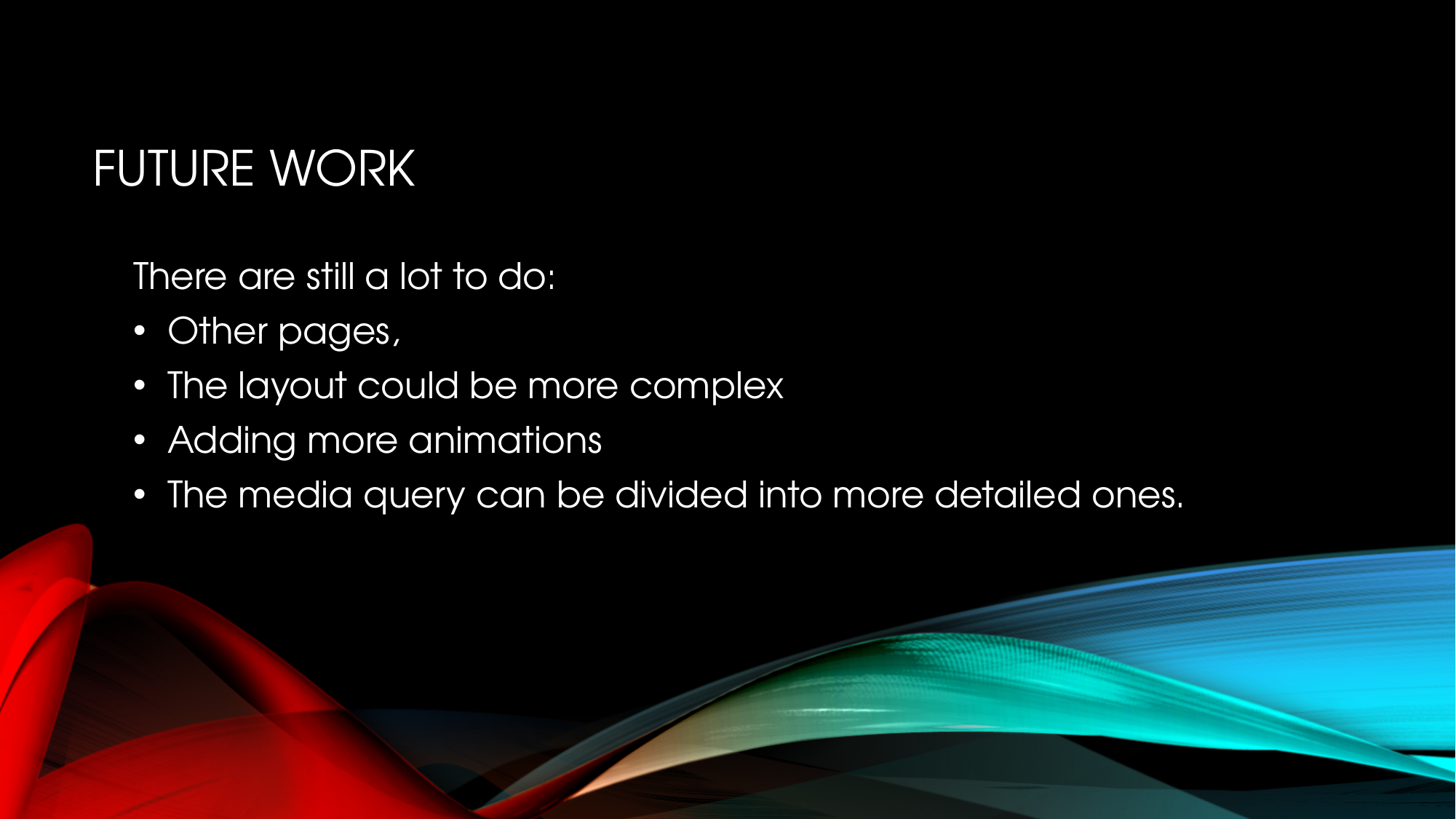

# Future work
There are still a lot to do:
Other pages,
The layout could be more complex
Adding more animations
The media query can be divided into more detailed ones.